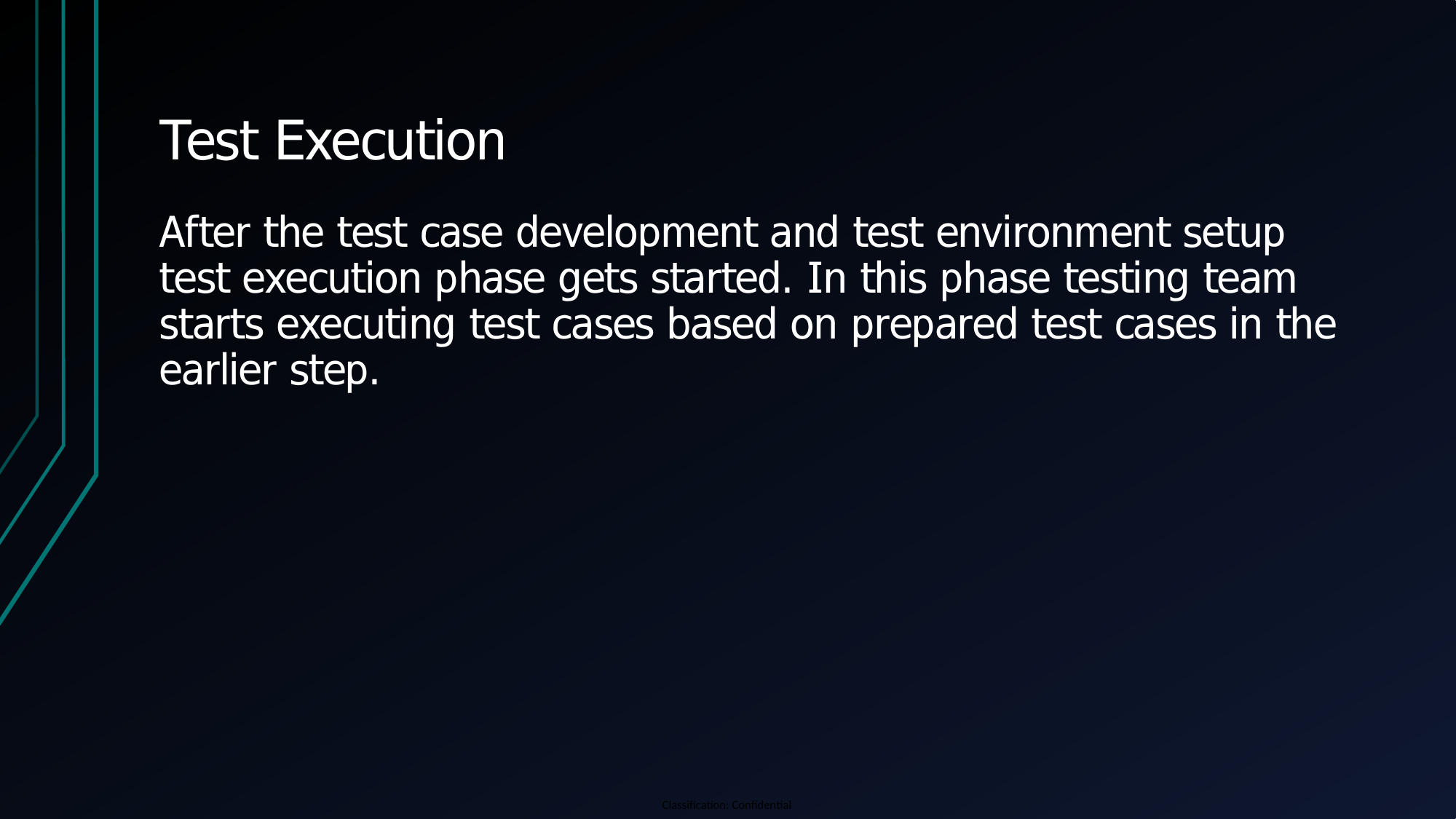

# Test Execution
After the test case development and test environment setup test execution phase gets started. In this phase testing team starts executing test cases based on prepared test cases in the earlier step.